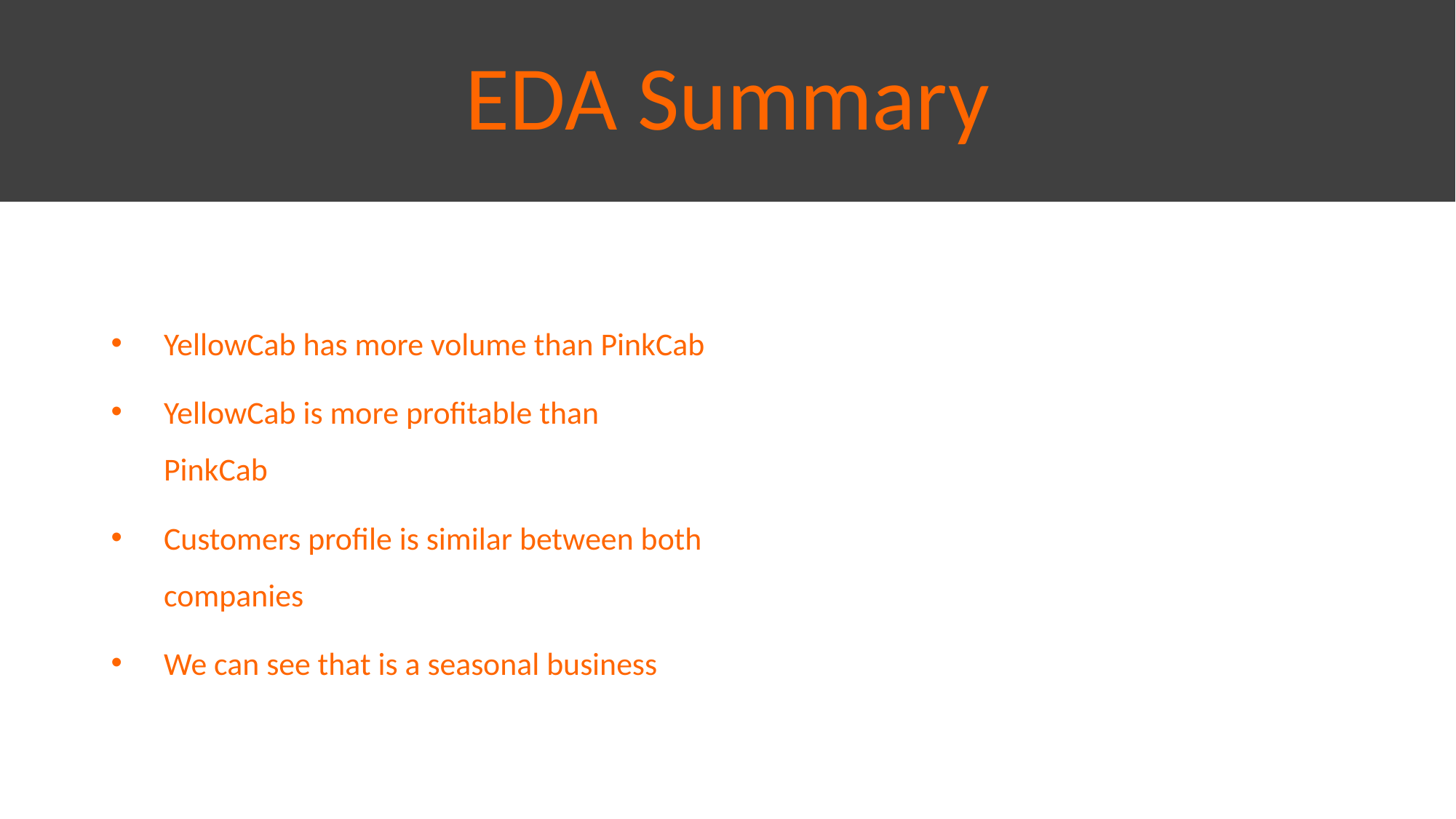

EDA Summary
#
YellowCab has more volume than PinkCab
YellowCab is more profitable than PinkCab
Customers profile is similar between both companies
We can see that is a seasonal business